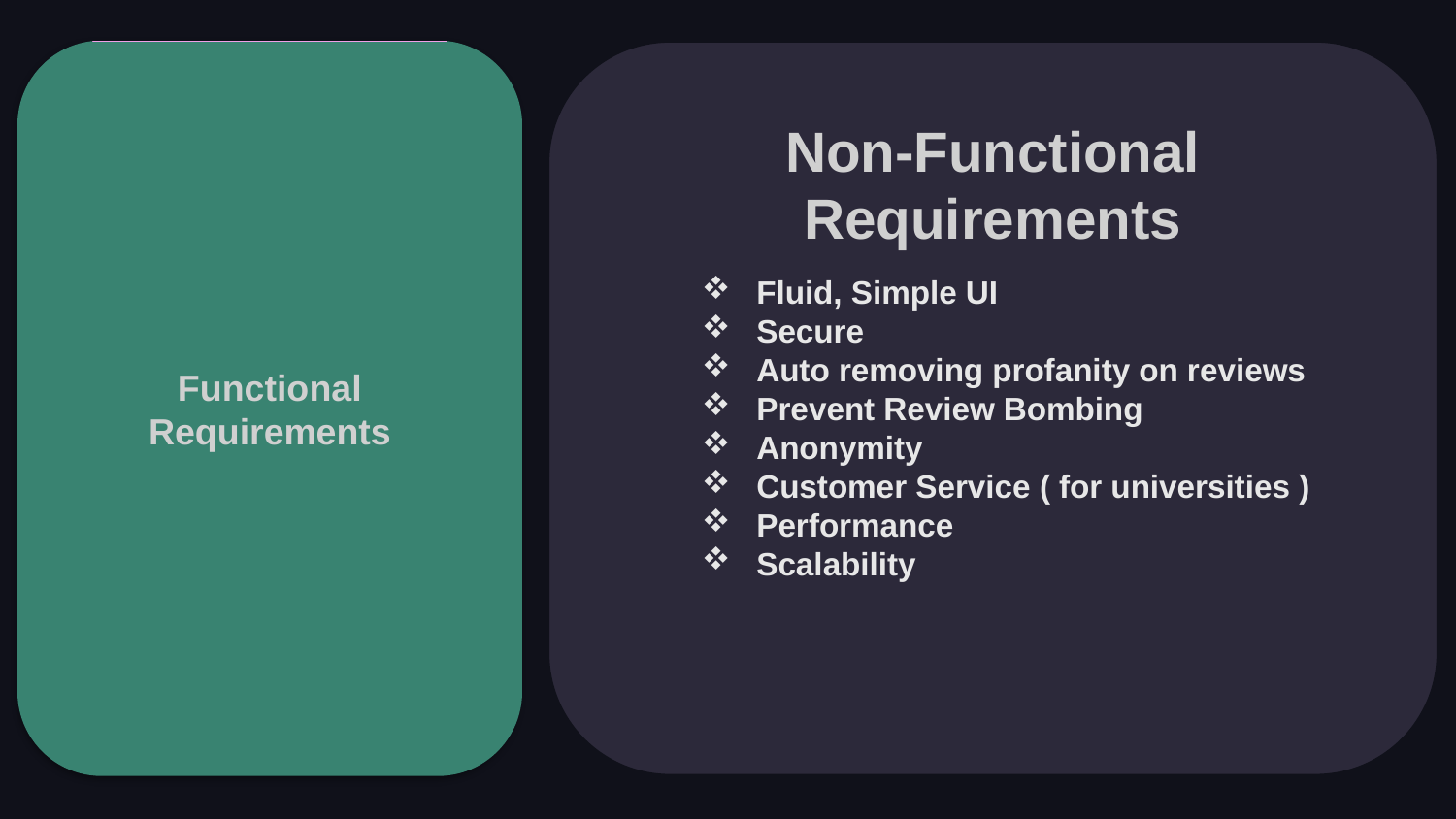

Non-Functional Requirements
Fluid, Simple UI
Secure
Auto removing profanity on reviews
Prevent Review Bombing
Anonymity
Customer Service ( for universities )
Performance
Scalability
Functional Requirements